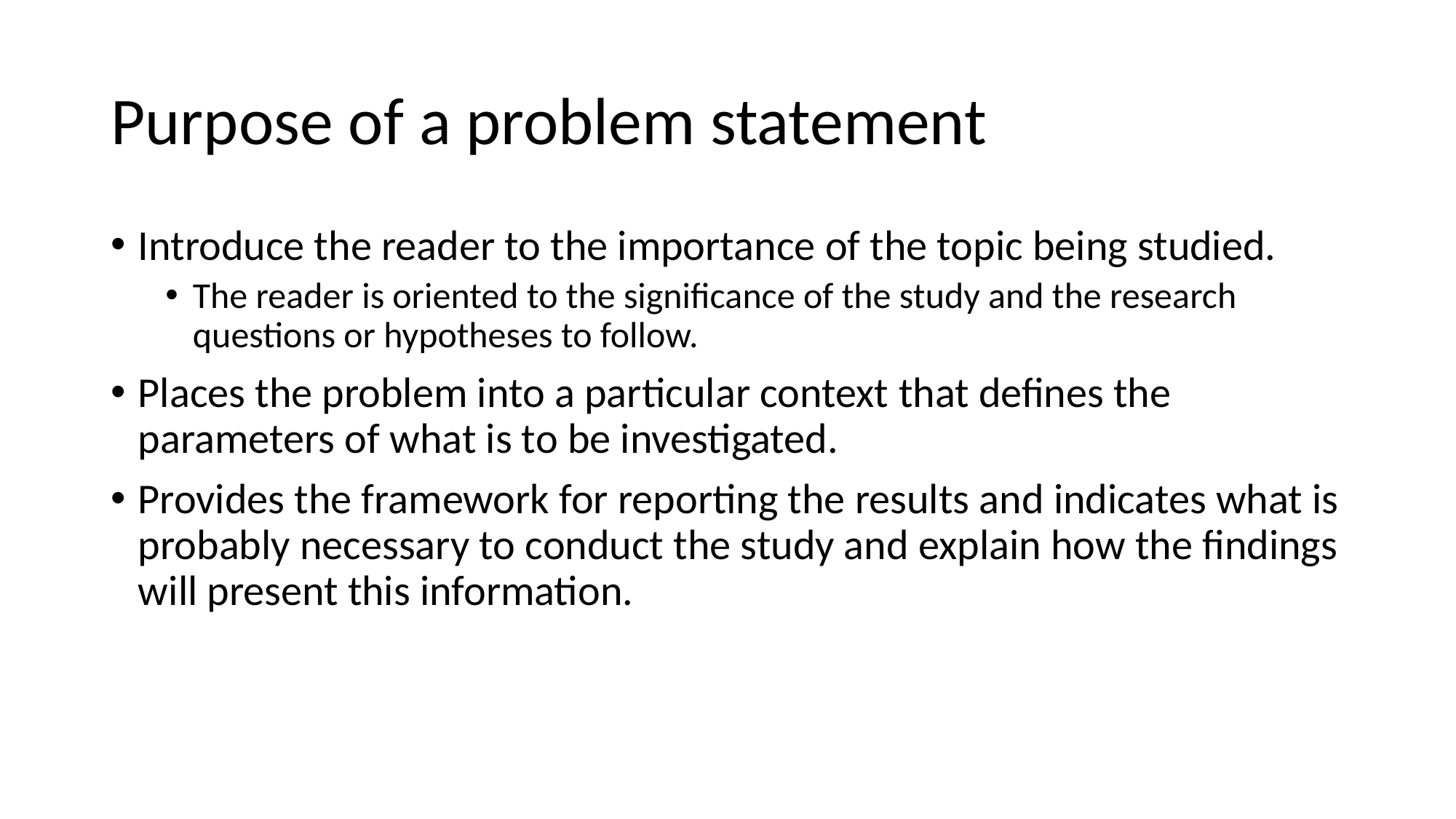

# Purpose of a problem statement
Introduce the reader to the importance of the topic being studied.
The reader is oriented to the significance of the study and the research questions or hypotheses to follow.
Places the problem into a particular context that defines the parameters of what is to be investigated.
Provides the framework for reporting the results and indicates what is probably necessary to conduct the study and explain how the findings will present this information.